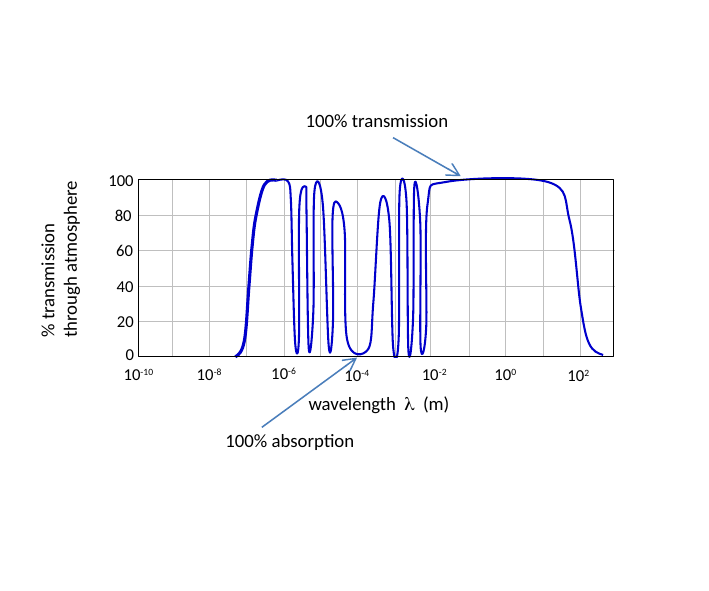

100% transmission
100

80

% transmission
through atmosphere
60
40
20
0
10-6
10-2
10-8
10-10
100
102
10-4

wavelength  λ  (m)
100% absorption